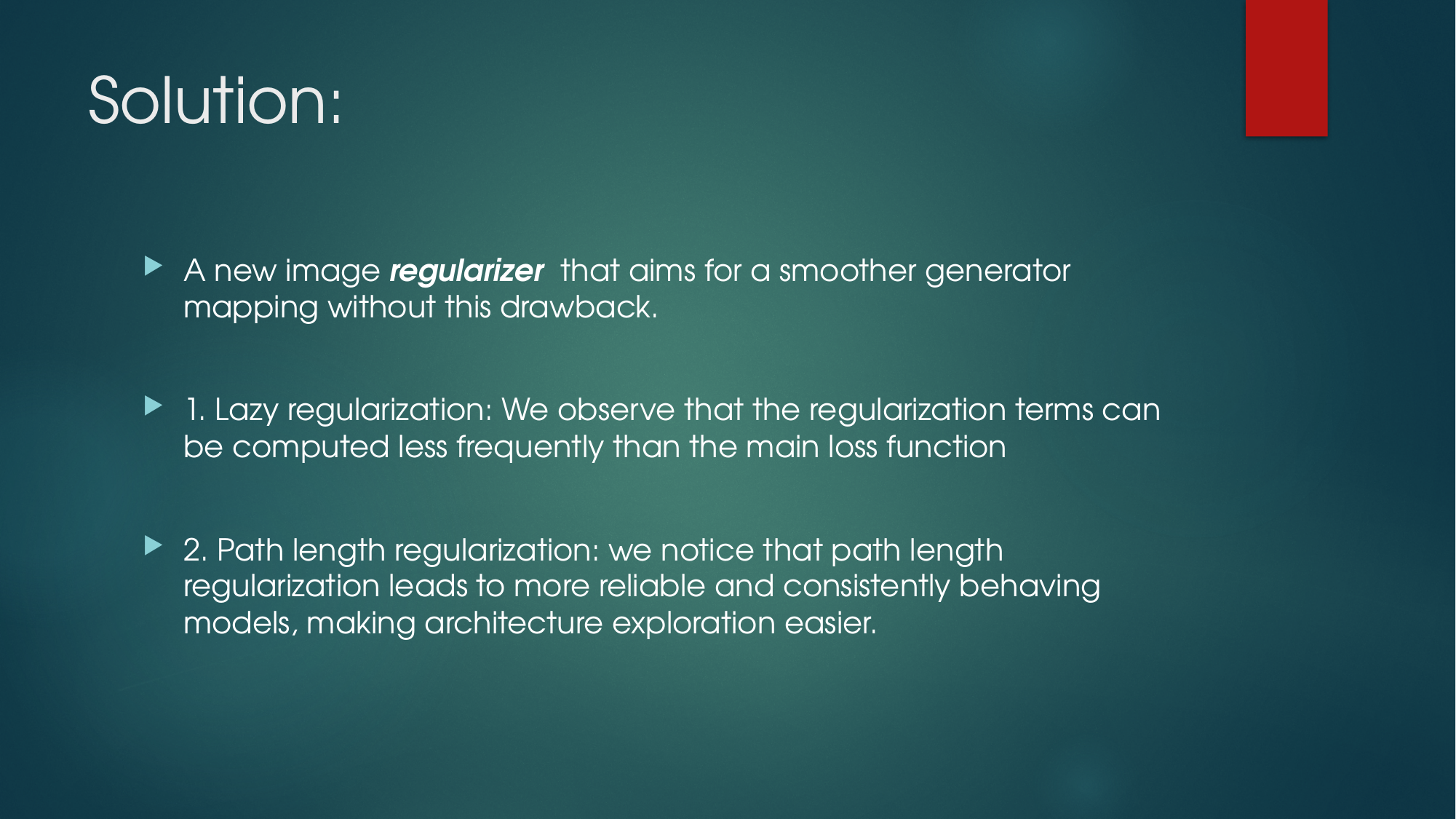

# Solution:
A new image regularizer  that aims for a smoother generator mapping without this drawback.

1. Lazy regularization: We observe that the regularization terms can be computed less frequently than the main loss function

2. Path length regularization: we notice that path length regularization leads to more reliable and consistently behaving models, making architecture exploration easier.